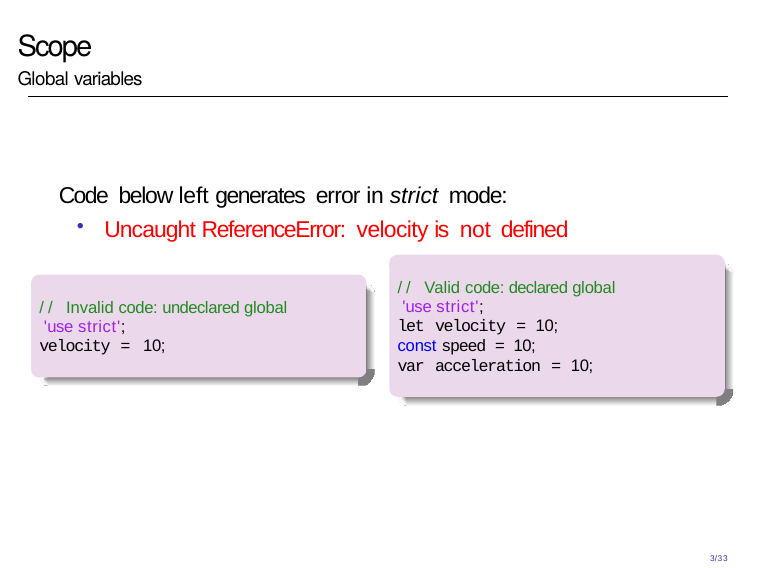

# Scope
Global variables
Code  below left generates  error in strict mode:
Uncaught ReferenceError:  velocity is  not defined

// Valid code: declared global  'use strict';
let velocity = 10;
const speed = 10;
var acceleration = 10;

// Invalid code: undeclared global  'use strict';
velocity = 10;

3/33